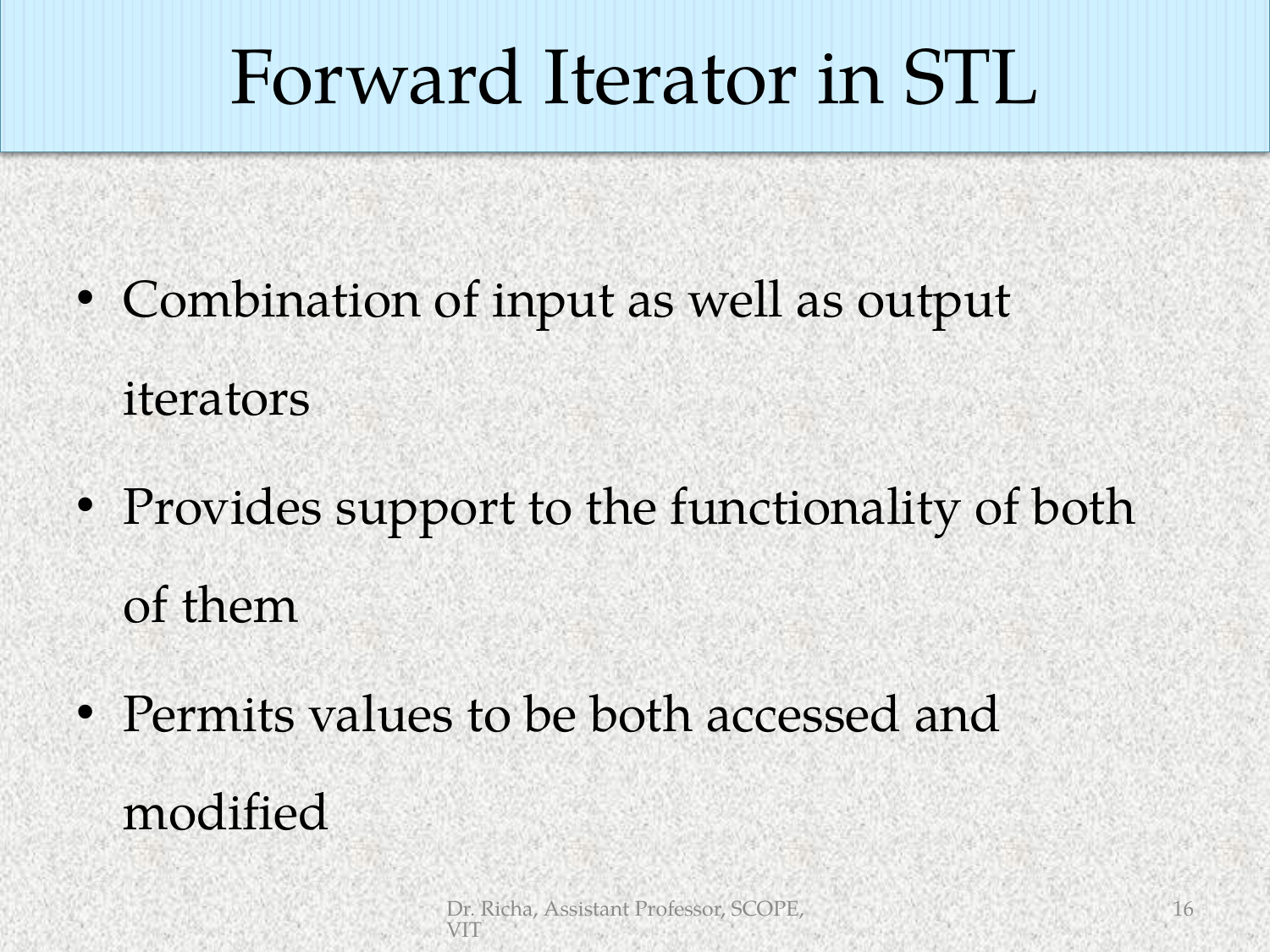

Forward Iterator in STL
#
Combination of input as well as output iterators
Provides support to the functionality of both of them
Permits values to be both accessed and modified

Dr. Richa, Assistant Professor, SCOPE, VIT
16